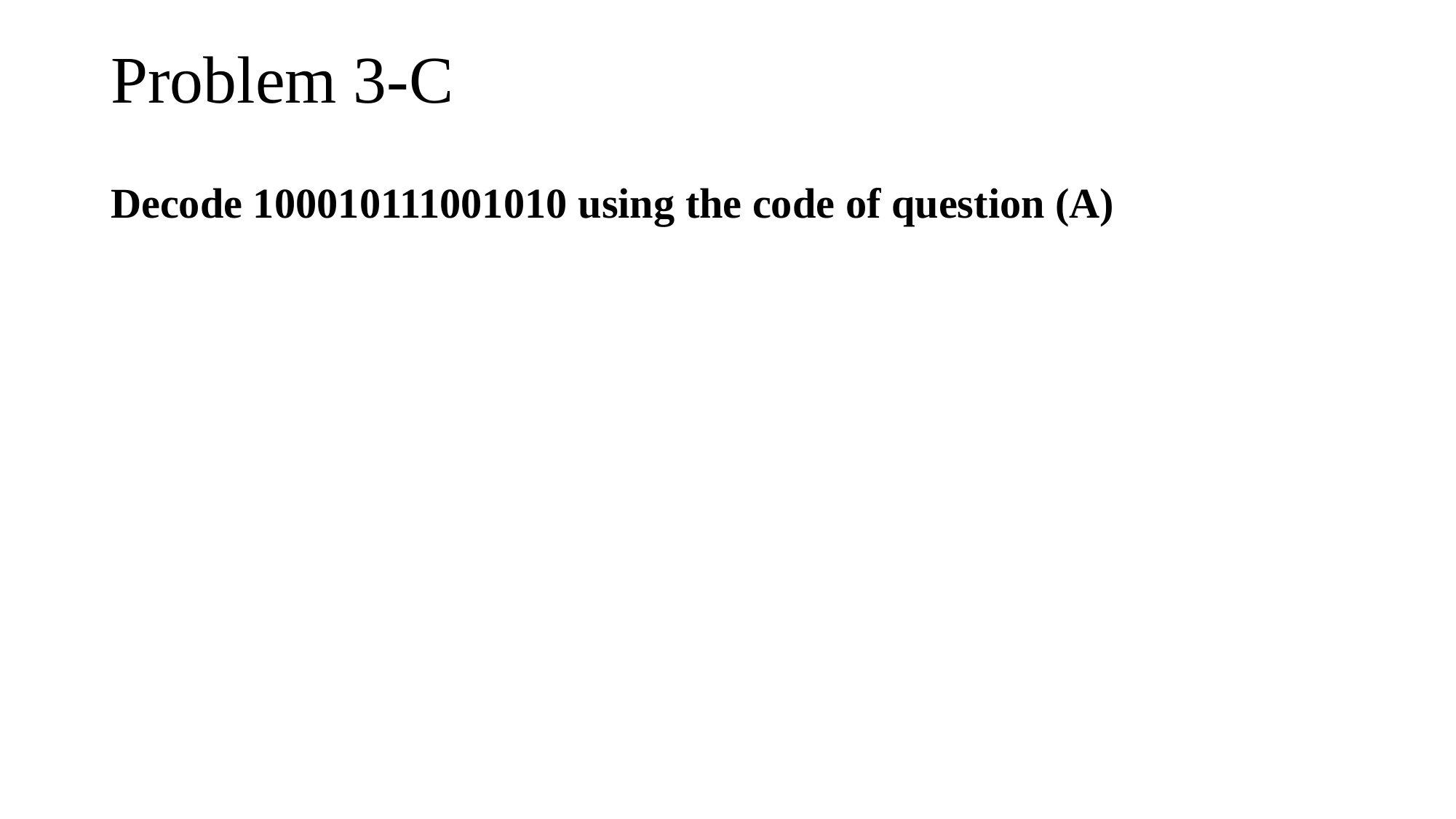

# Problem 3-C
Decode 100010111001010 using the code of question (A)